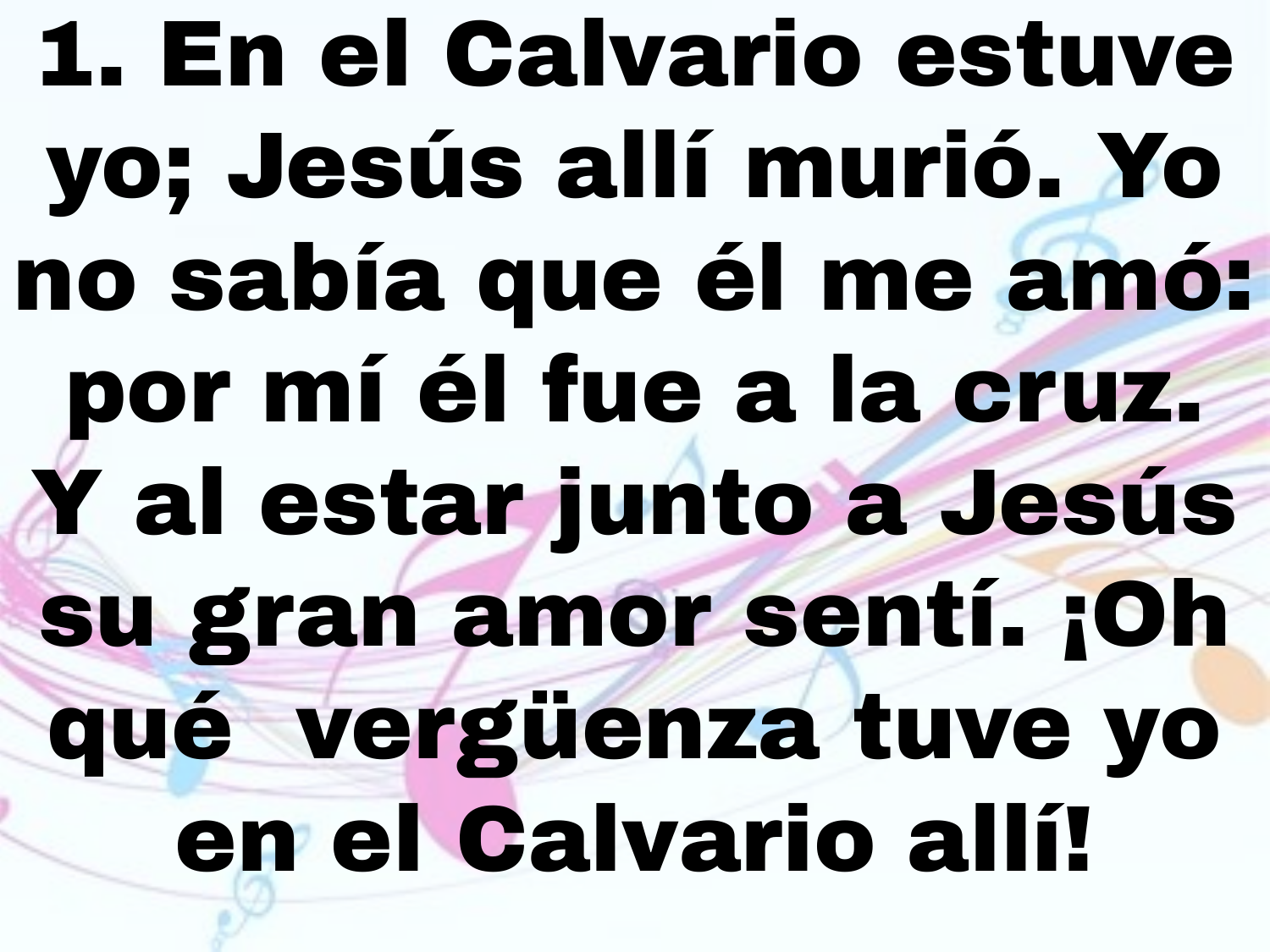

1. En el Calvario estuve yo; Jesús allí murió. Yo no sabía que él me amó: por mí él fue a la cruz. Y al estar junto a Jesús su gran amor sentí. ¡Oh qué  vergüenza tuve yo en el Calvario allí!